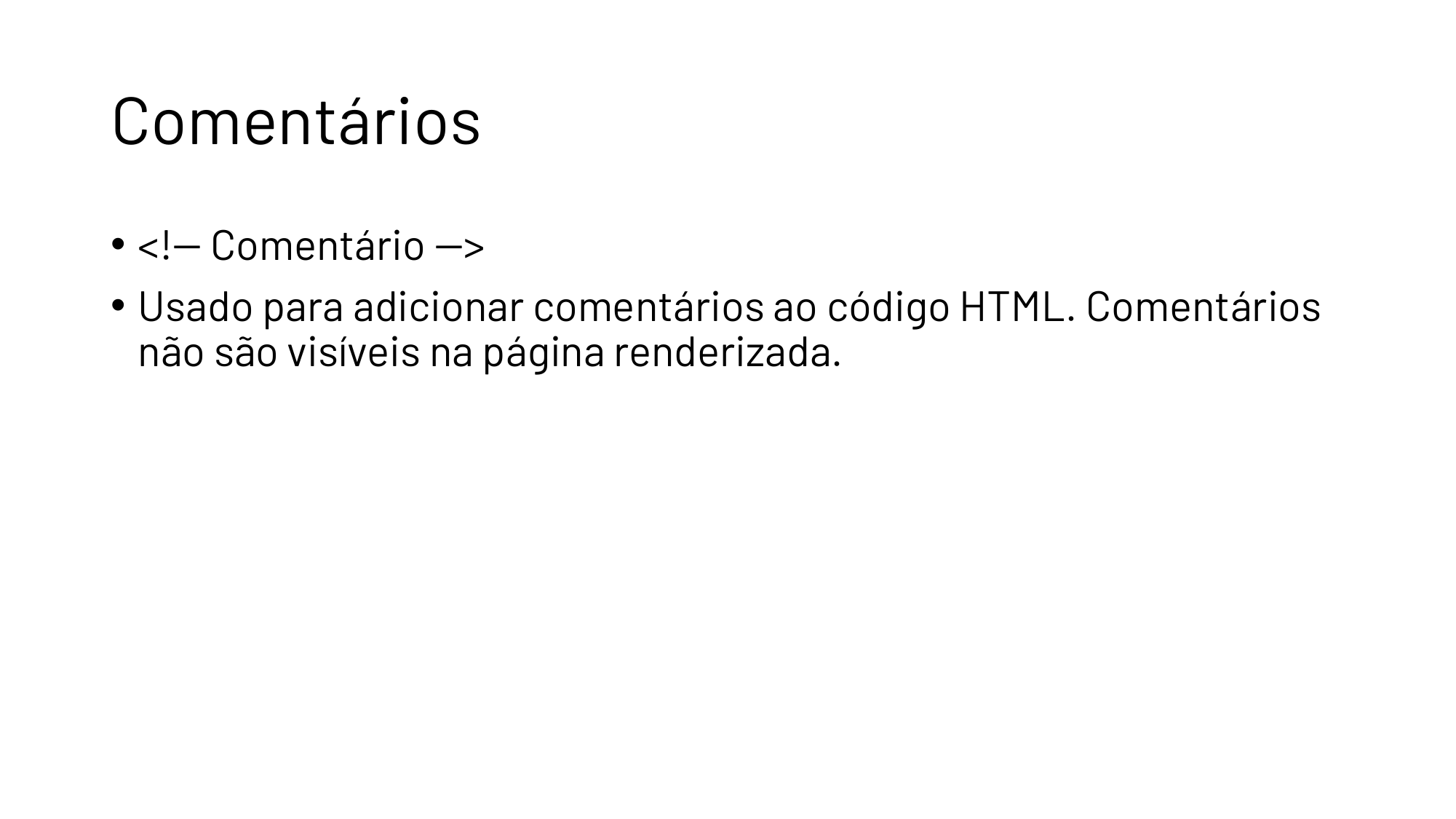

# Comentários
<!-- Comentário -->
Usado para adicionar comentários ao código HTML. Comentários não são visíveis na página renderizada.